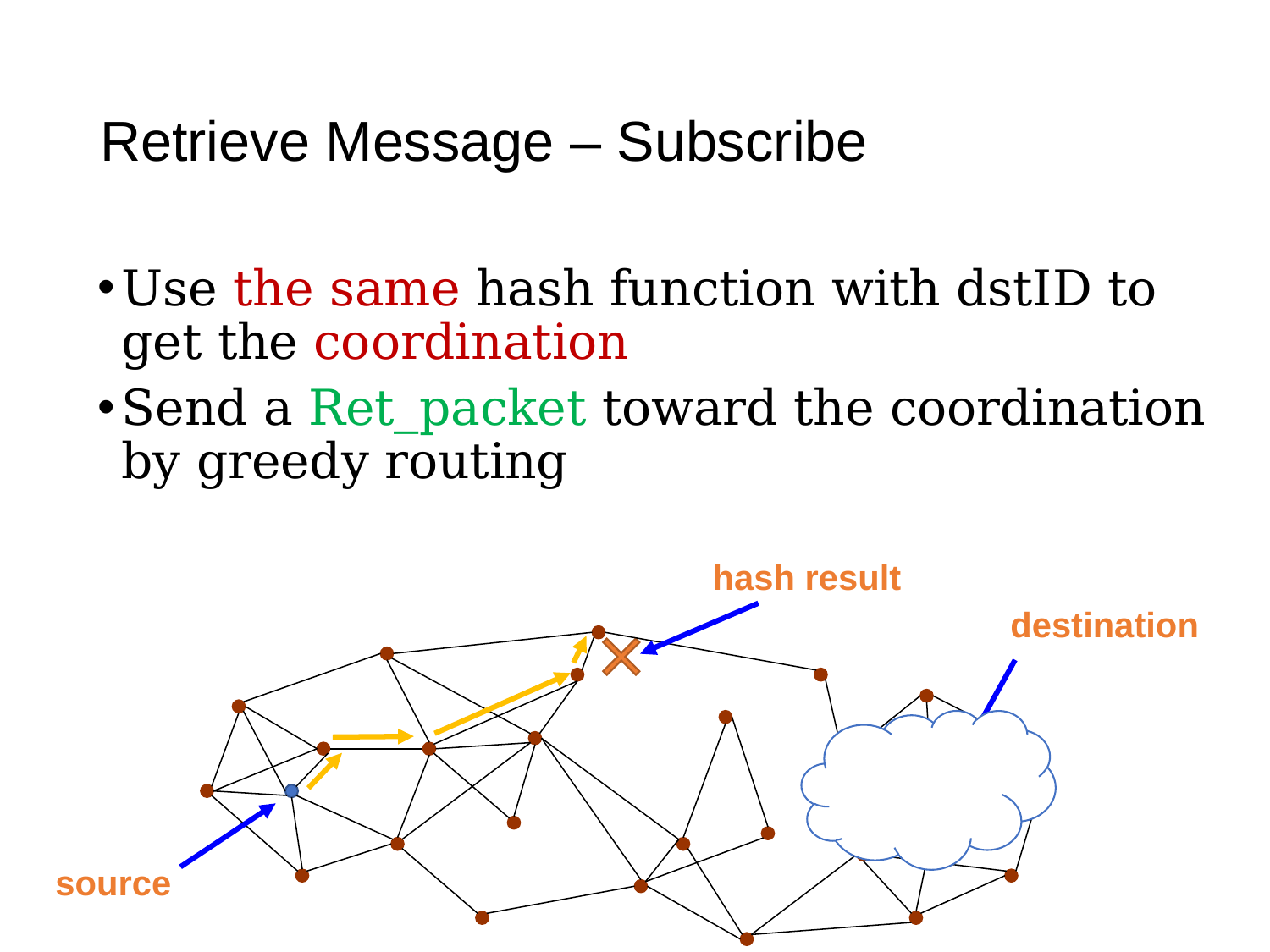

# Retrieve Message – Subscribe
Use the same hash function with dstID to get the coordination
Send a Ret_packet toward the coordination by greedy routing

hash result
destination

source